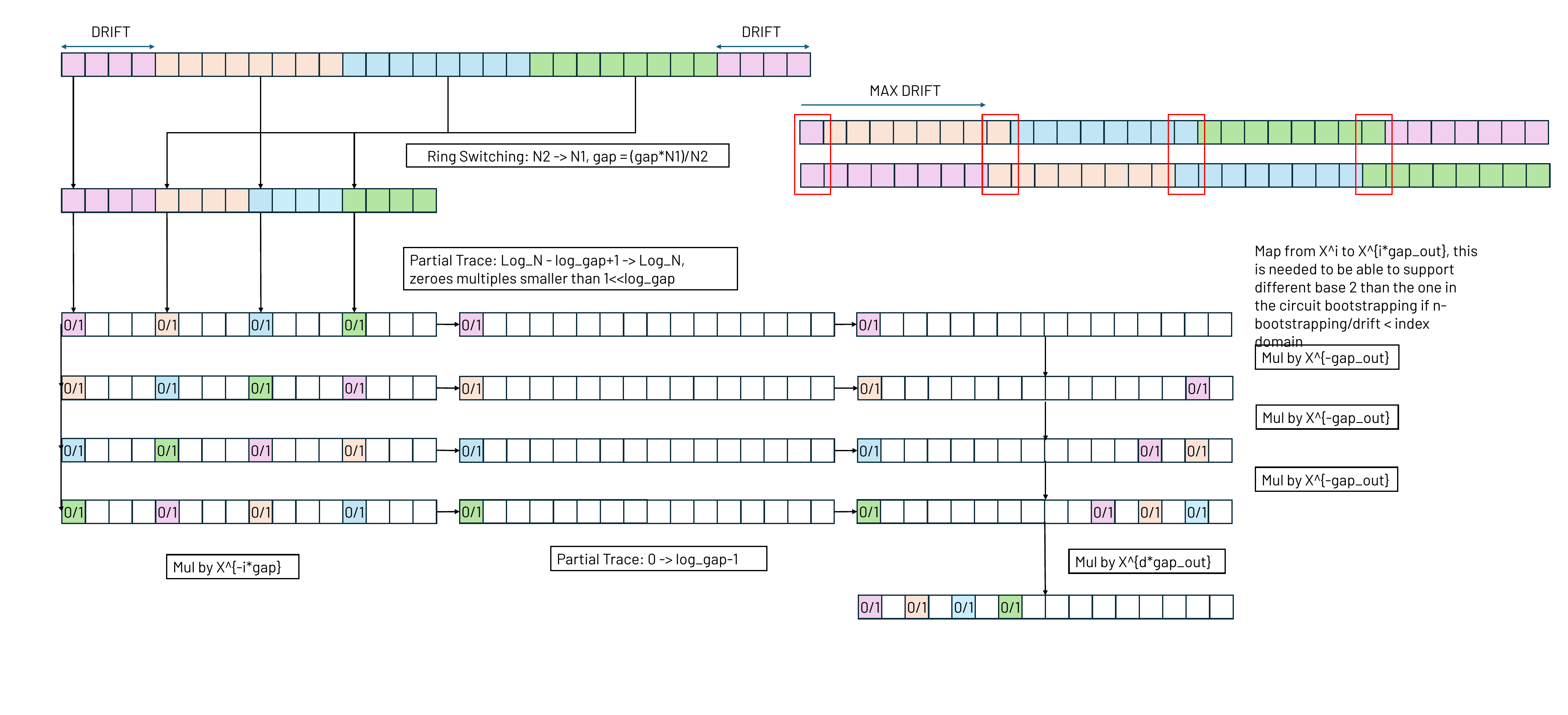

DRIFT
DRIFT

MAX DRIFT

Ring Switching: N2 -> N1, gap = (gap*N1)/N2

Map from X^i to X^{i*gap_out}, this is needed to be able to support different base 2 than the one in the circuit bootstrapping if n-bootstrapping/drift < index domain
Partial Trace: Log_N - log_gap+1 -> Log_N, zeroes multiples smaller than 1<<log_gap
0/1

0/1

0/1

0/1

0/1

0/1

Mul by X^{-gap_out}
0/1

0/1

0/1

0/1

0/1

0/1

0/1

Mul by X^{-gap_out}
0/1

0/1

0/1

0/1

0/1

0/1

0/1

0/1

Mul by X^{-gap_out}
0/1

0/1

0/1

0/1

0/1

0/1

0/1

0/1

0/1

Partial Trace: 0 -> log_gap-1
Mul by X^{d*gap_out}
Mul by X^{-i*gap}
0/1

0/1

0/1

0/1